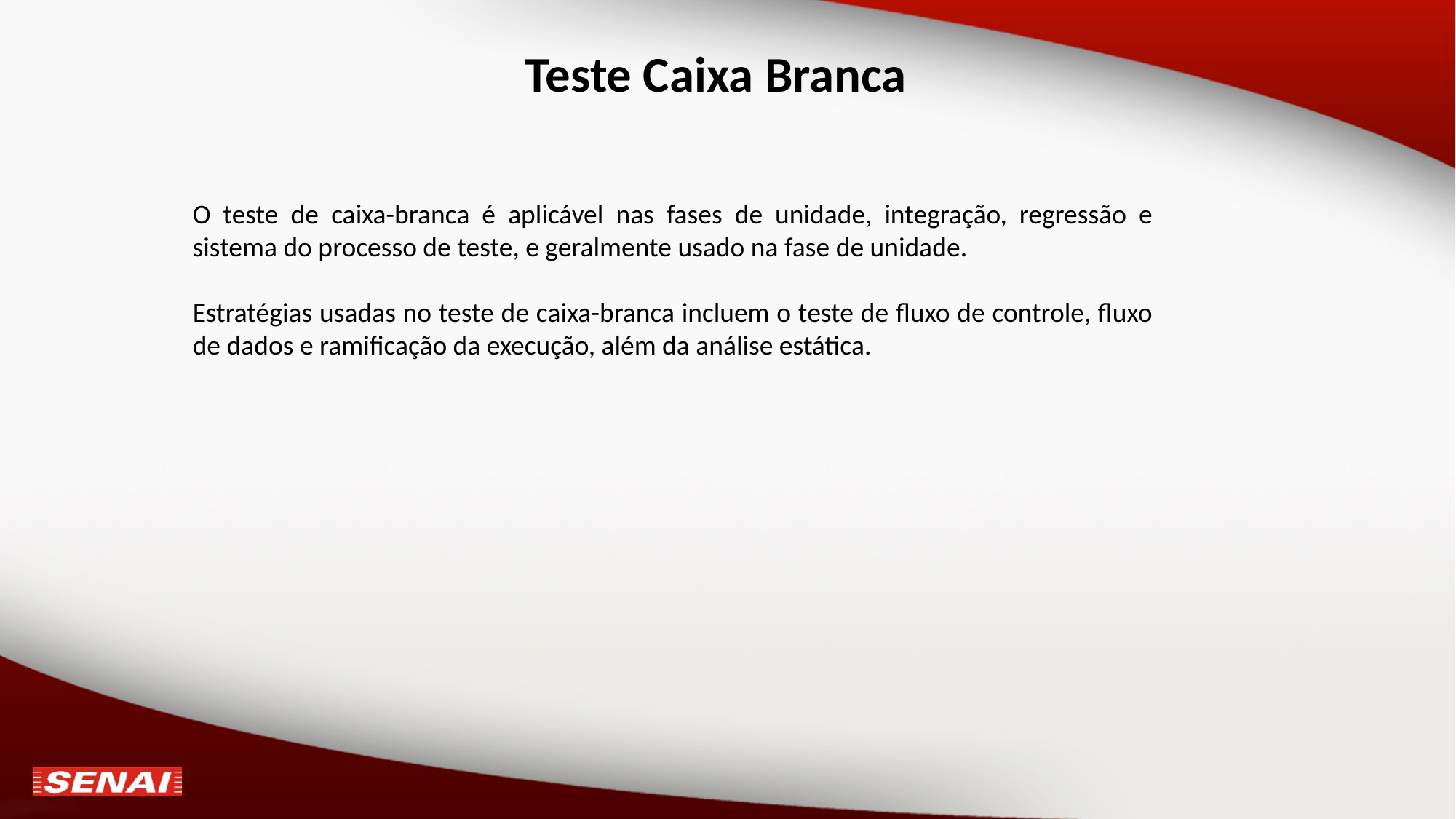

# Teste Caixa Branca
O teste de caixa-branca é aplicável nas fases de unidade, integração, regressão e sistema do processo de teste, e geralmente usado na fase de unidade.

Estratégias usadas no teste de caixa-branca incluem o teste de fluxo de controle, fluxo de dados e ramificação da execução, além da análise estática.